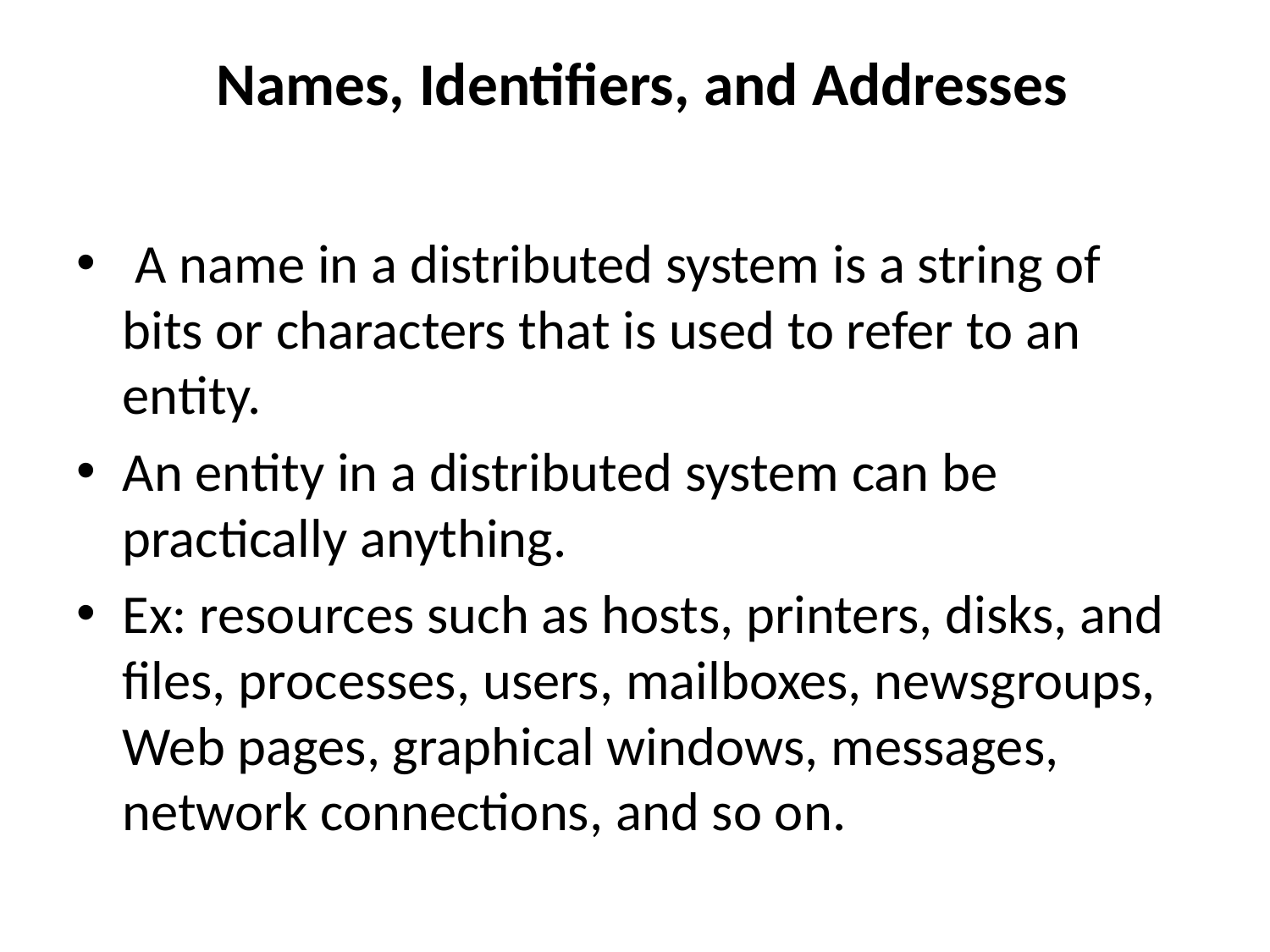

# Names, Identifiers, and Addresses
 A name in a distributed system is a string of bits or characters that is used to refer to an entity.
An entity in a distributed system can be practically anything.
Ex: resources such as hosts, printers, disks, and files, processes, users, mailboxes, newsgroups, Web pages, graphical windows, messages, network connections, and so on.